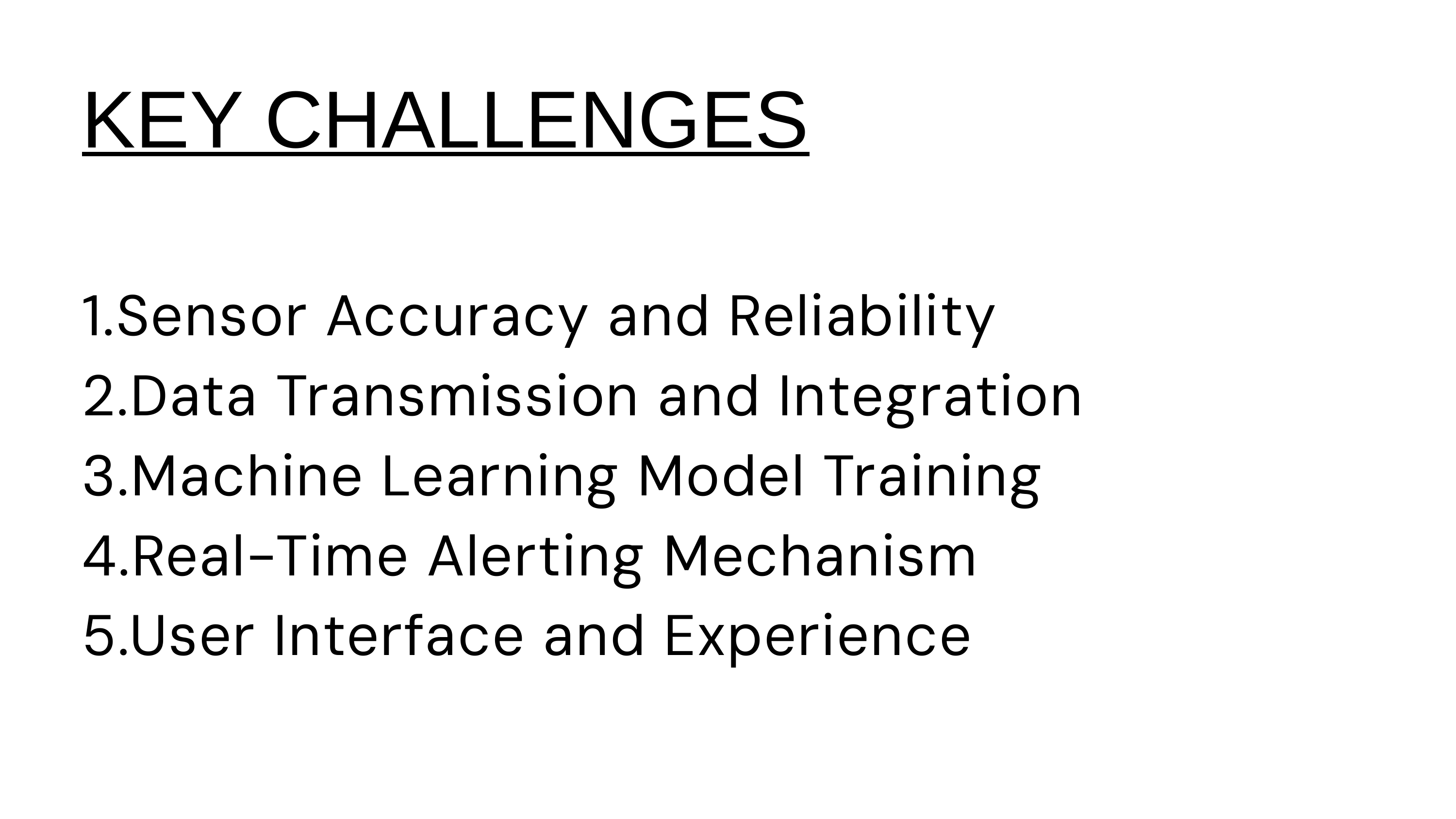

KEY CHALLENGES

1.Sensor Accuracy and Reliability
2.Data Transmission and Integration
3.Machine Learning Model Training
4.Real-Time Alerting Mechanism
5.User Interface and Experience